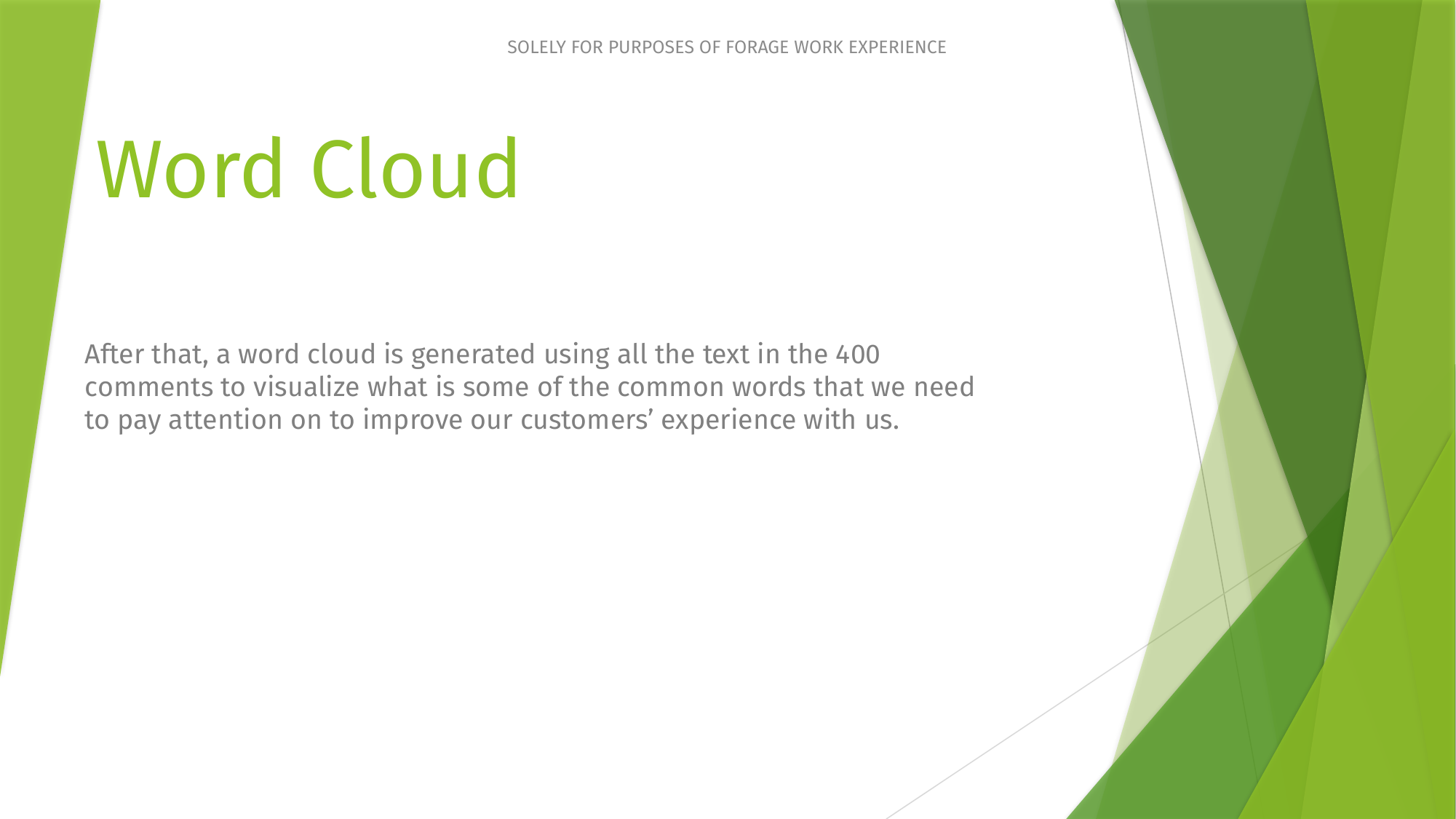

# Word Cloud
After that, a word cloud is generated using all the text in the 400 comments to visualize what is some of the common words that we need to pay attention on to improve our customers’ experience with us.